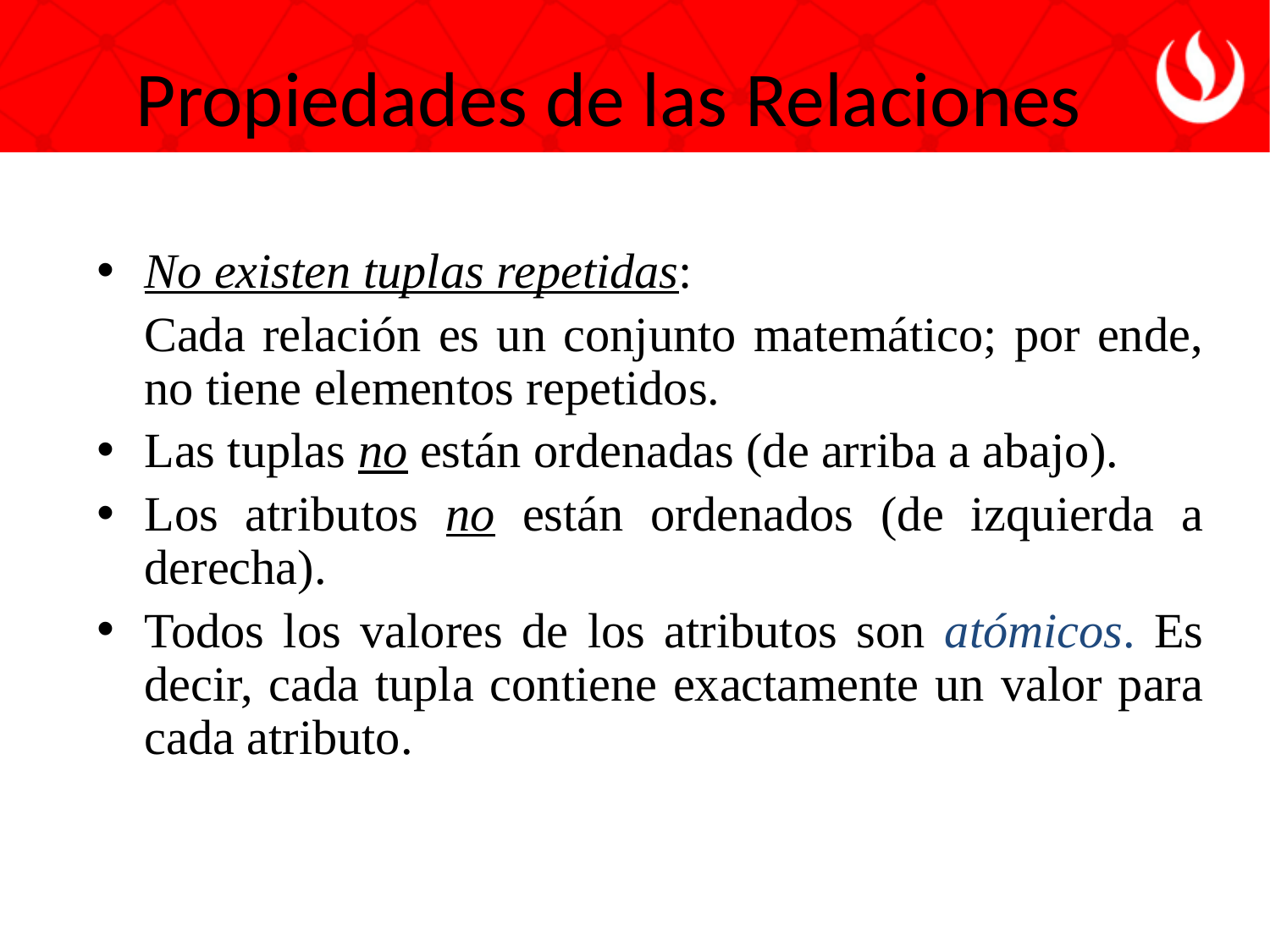

Propiedades de las Relaciones
No existen tuplas repetidas:
Cada relación es un conjunto matemático; por ende, no tiene elementos repetidos.
Las tuplas no están ordenadas (de arriba a abajo).
Los atributos no están ordenados (de izquierda a derecha).
Todos los valores de los atributos son atómicos. Es decir, cada tupla contiene exactamente un valor para cada atributo.